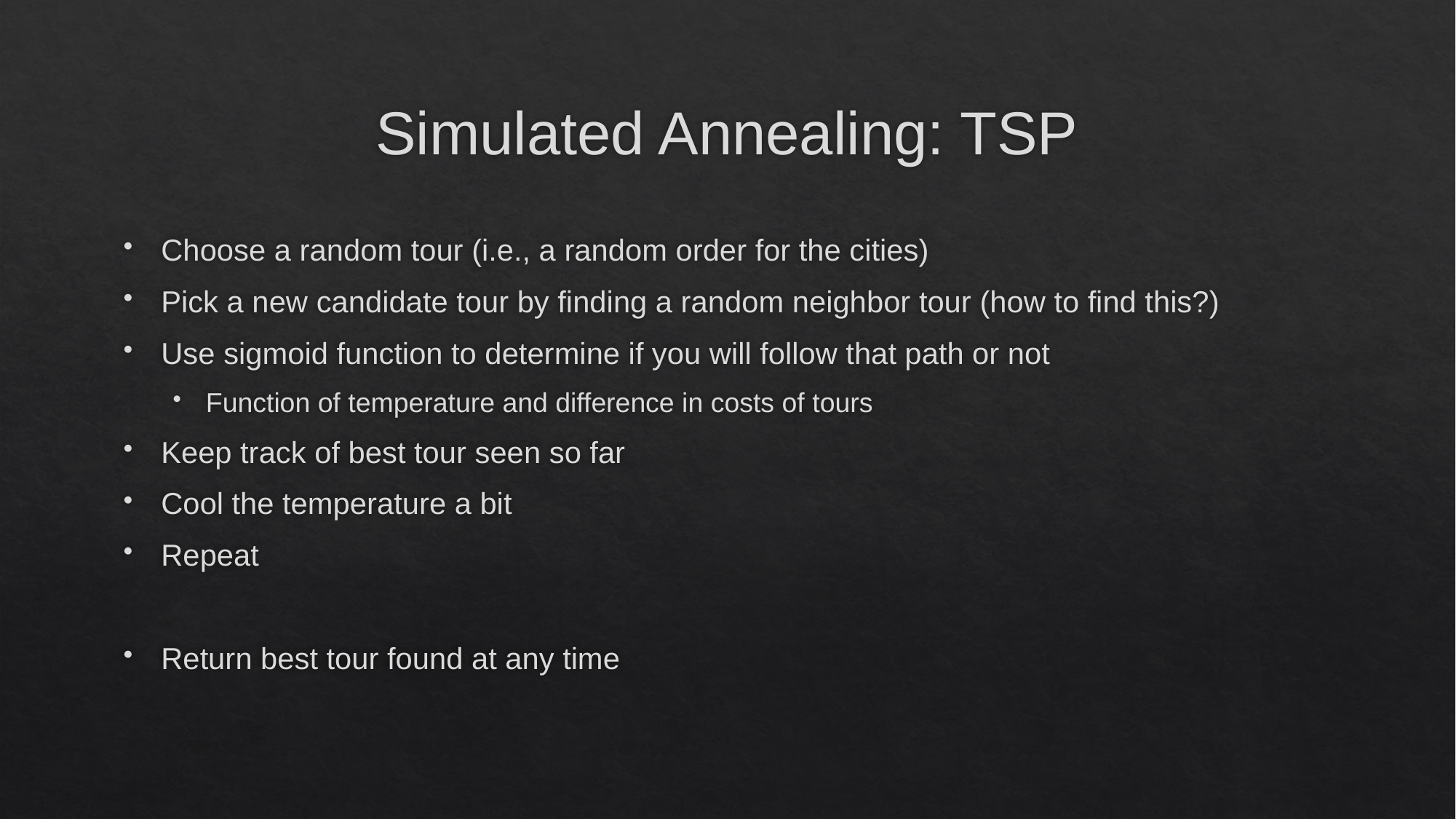

# Simulated Annealing: TSP
Choose a random tour (i.e., a random order for the cities)
Pick a new candidate tour by finding a random neighbor tour (how to find this?)
Use sigmoid function to determine if you will follow that path or not
Function of temperature and difference in costs of tours
Keep track of best tour seen so far
Cool the temperature a bit
Repeat

Return best tour found at any time